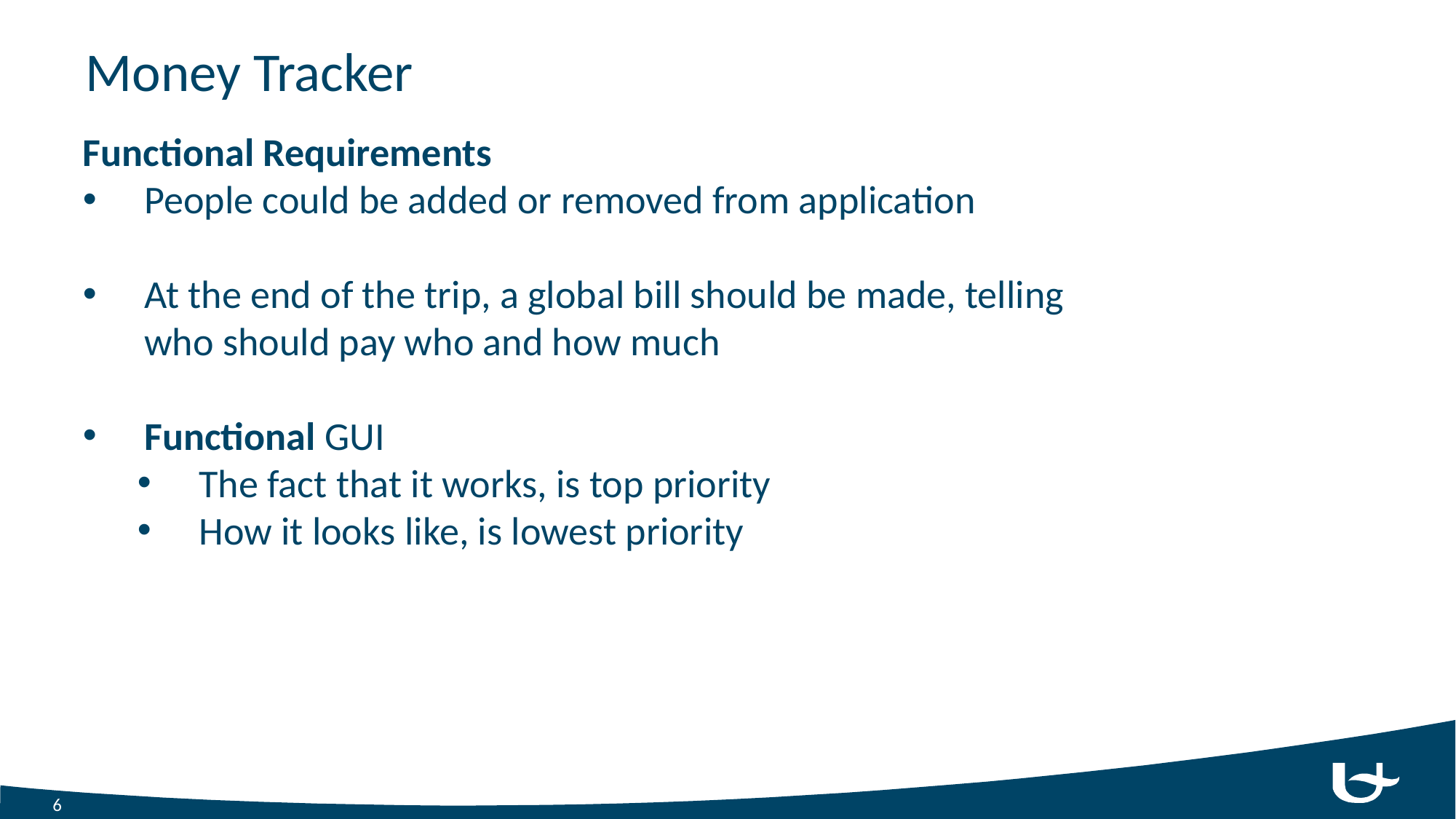

# Money Tracker
Functional Requirements
People could be added or removed from application

At the end of the trip, a global bill should be made, telling
who should pay who and how much

Functional GUI
The fact that it works, is top priority
How it looks like, is lowest priority
6